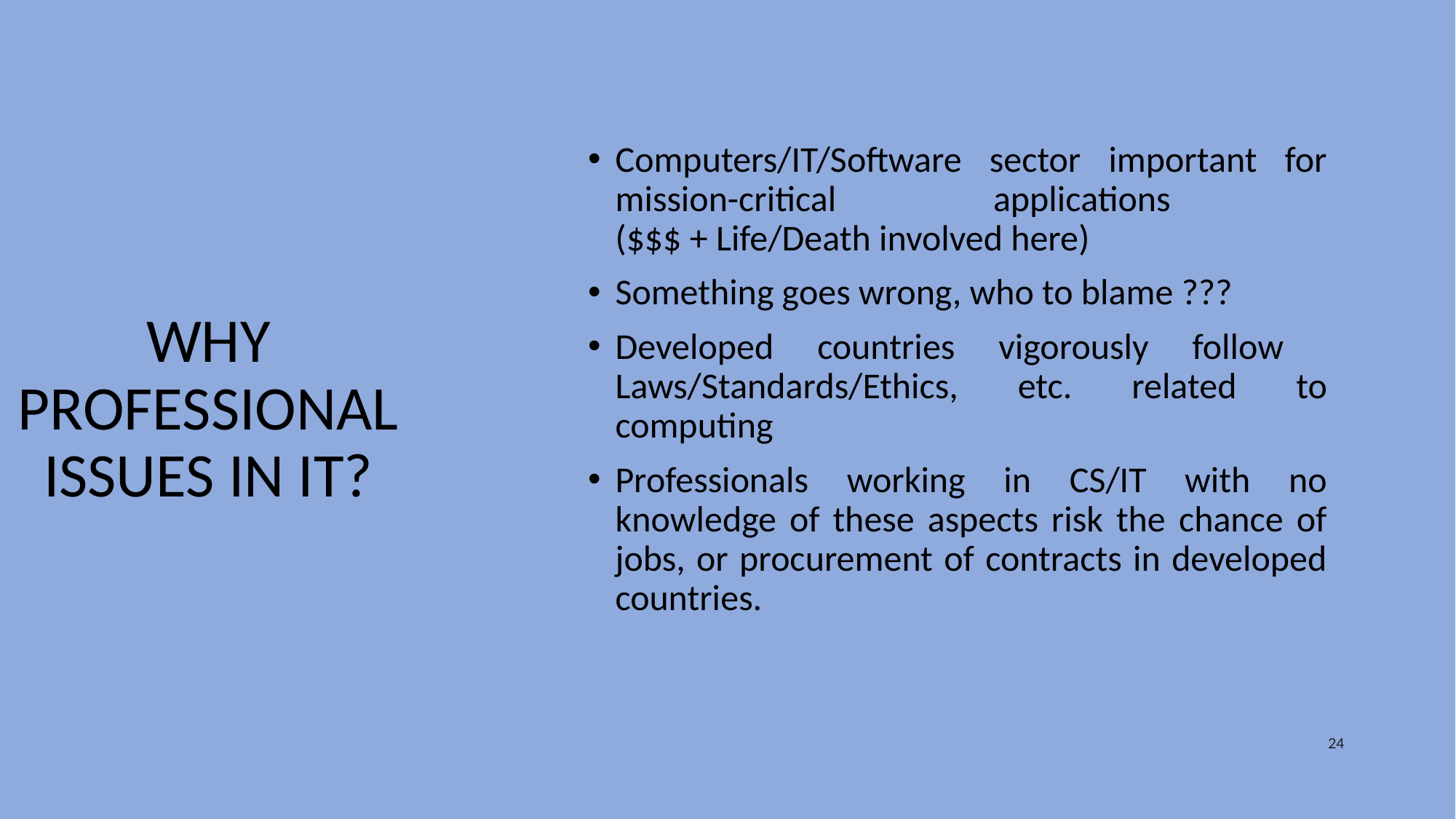

Computers/IT/Software sector important for mission-critical applications
($$$ + Life/Death involved here)
Something goes wrong, who to blame ???
Developed countries vigorously follow  Laws/Standards/Ethics, etc. related to computing
Professionals working in CS/IT with no knowledge of these aspects risk the chance of jobs, or procurement of contracts in developed countries.
Why Professional Issues in IT?
24